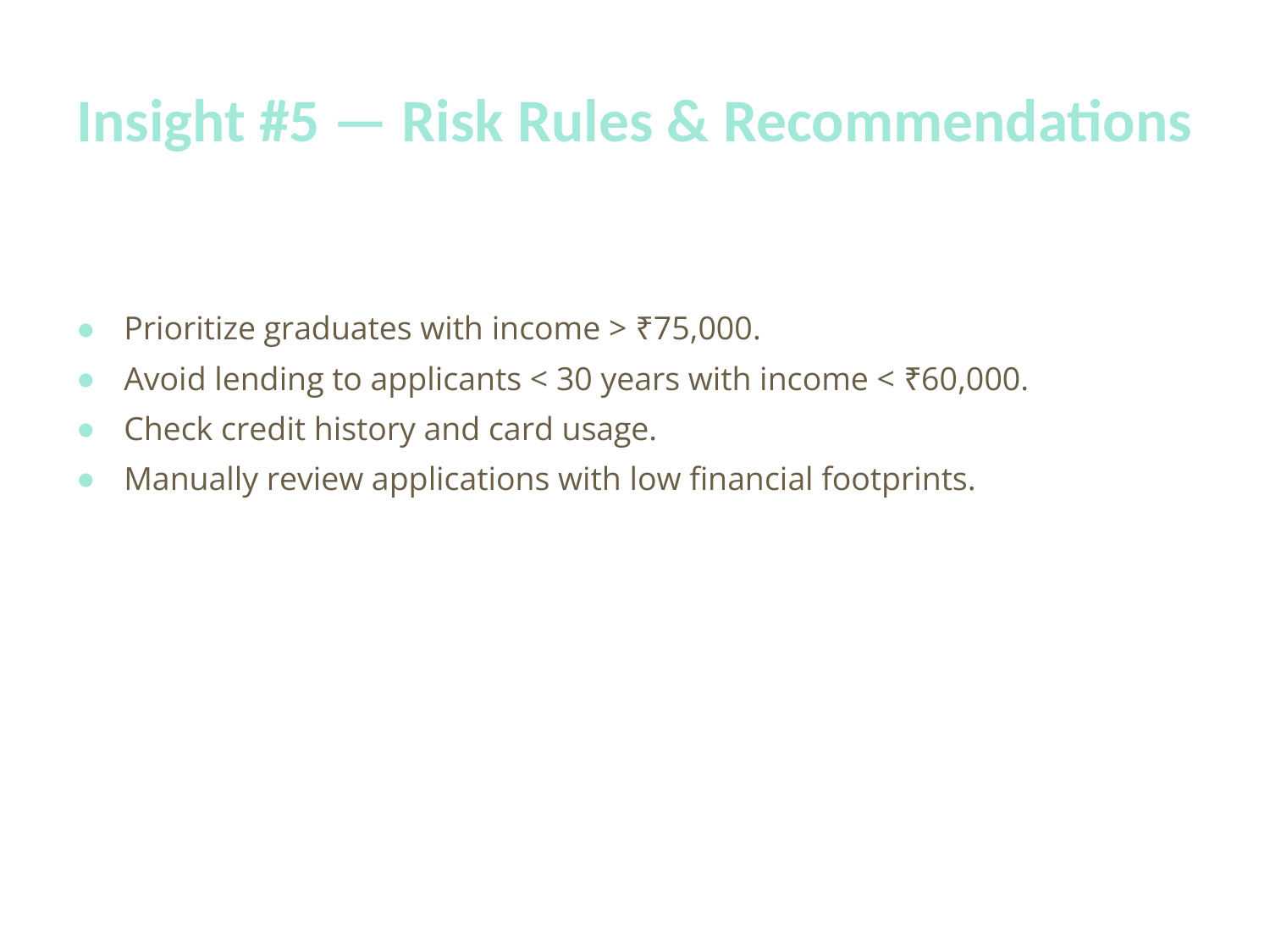

# Insight #5 — Risk Rules & Recommendations

Prioritize graduates with income > ₹75,000.
Avoid lending to applicants < 30 years with income < ₹60,000.
Check credit history and card usage.
Manually review applications with low financial footprints.